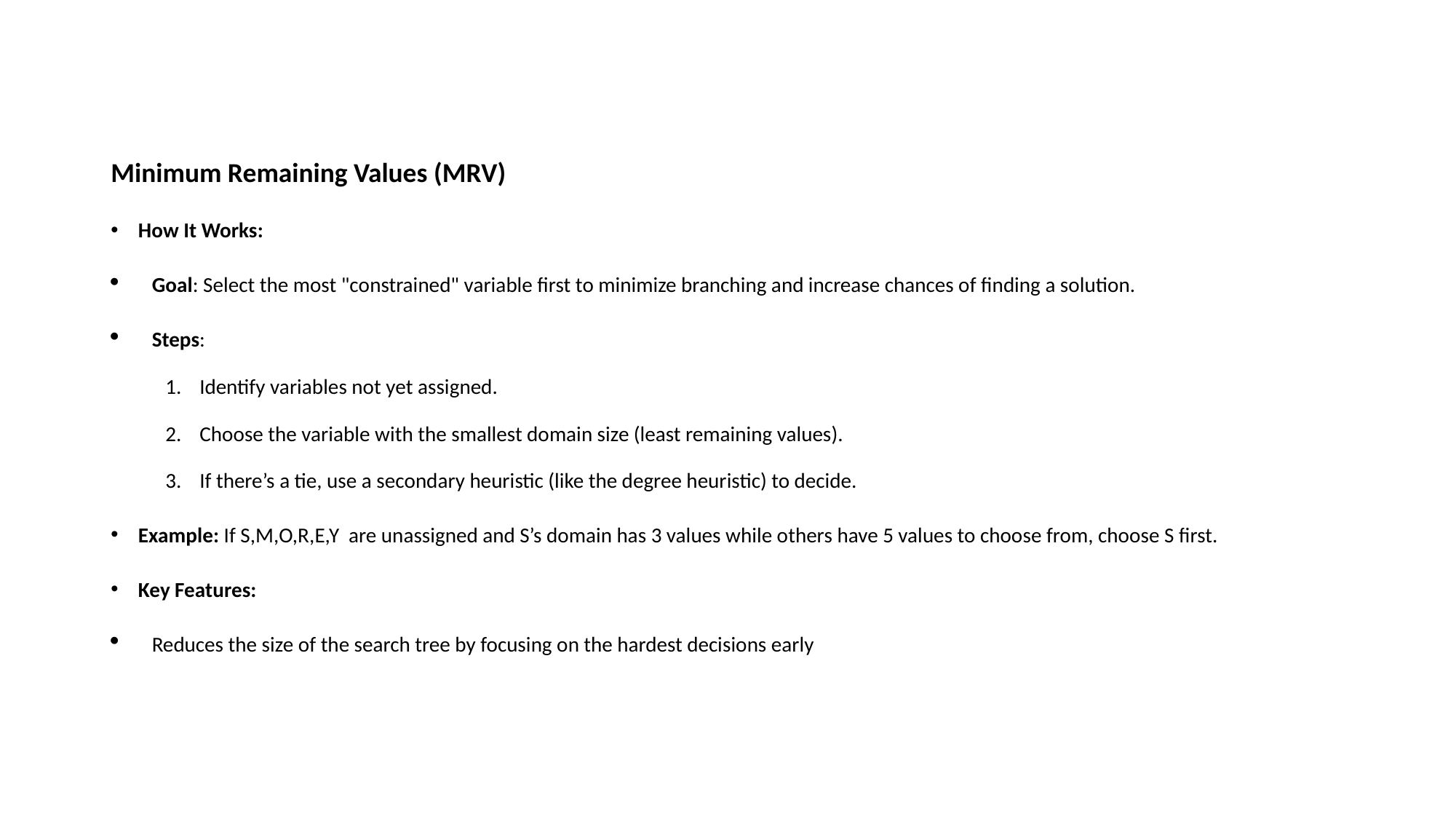

#
Minimum Remaining Values (MRV)
How It Works:
Goal: Select the most "constrained" variable first to minimize branching and increase chances of finding a solution.
Steps:
Identify variables not yet assigned.
Choose the variable with the smallest domain size (least remaining values).
If there’s a tie, use a secondary heuristic (like the degree heuristic) to decide.
Example: If S,M,O,R,E,Y  are unassigned and S’s domain has 3 values while others have 5 values to choose from, choose S first.
Key Features:
Reduces the size of the search tree by focusing on the hardest decisions early